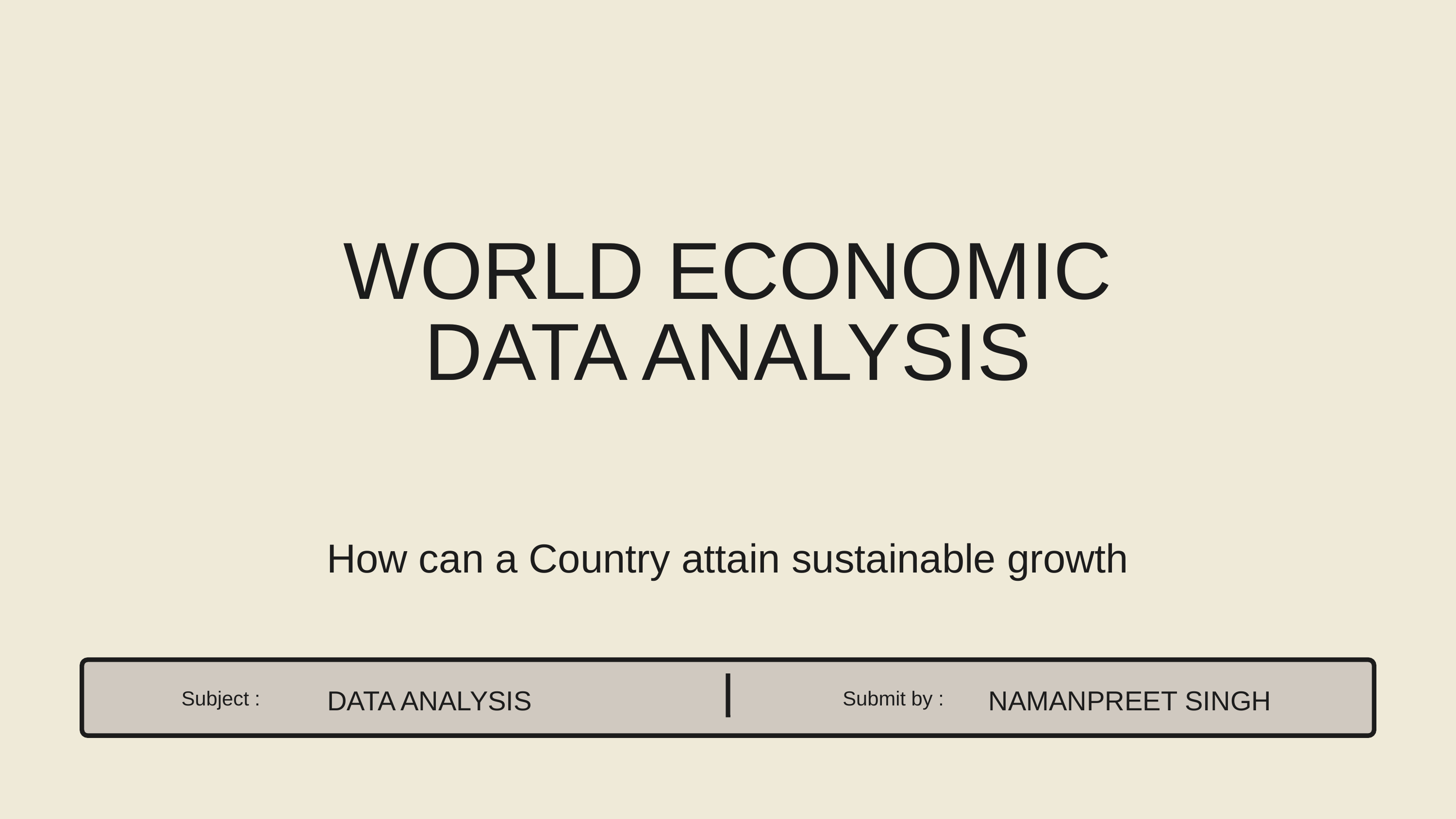

WORLD ECONOMIC DATA ANALYSIS
How can a Country attain sustainable growth

DATA ANALYSIS

NAMANPREET SINGH
Subject :
Submit by :